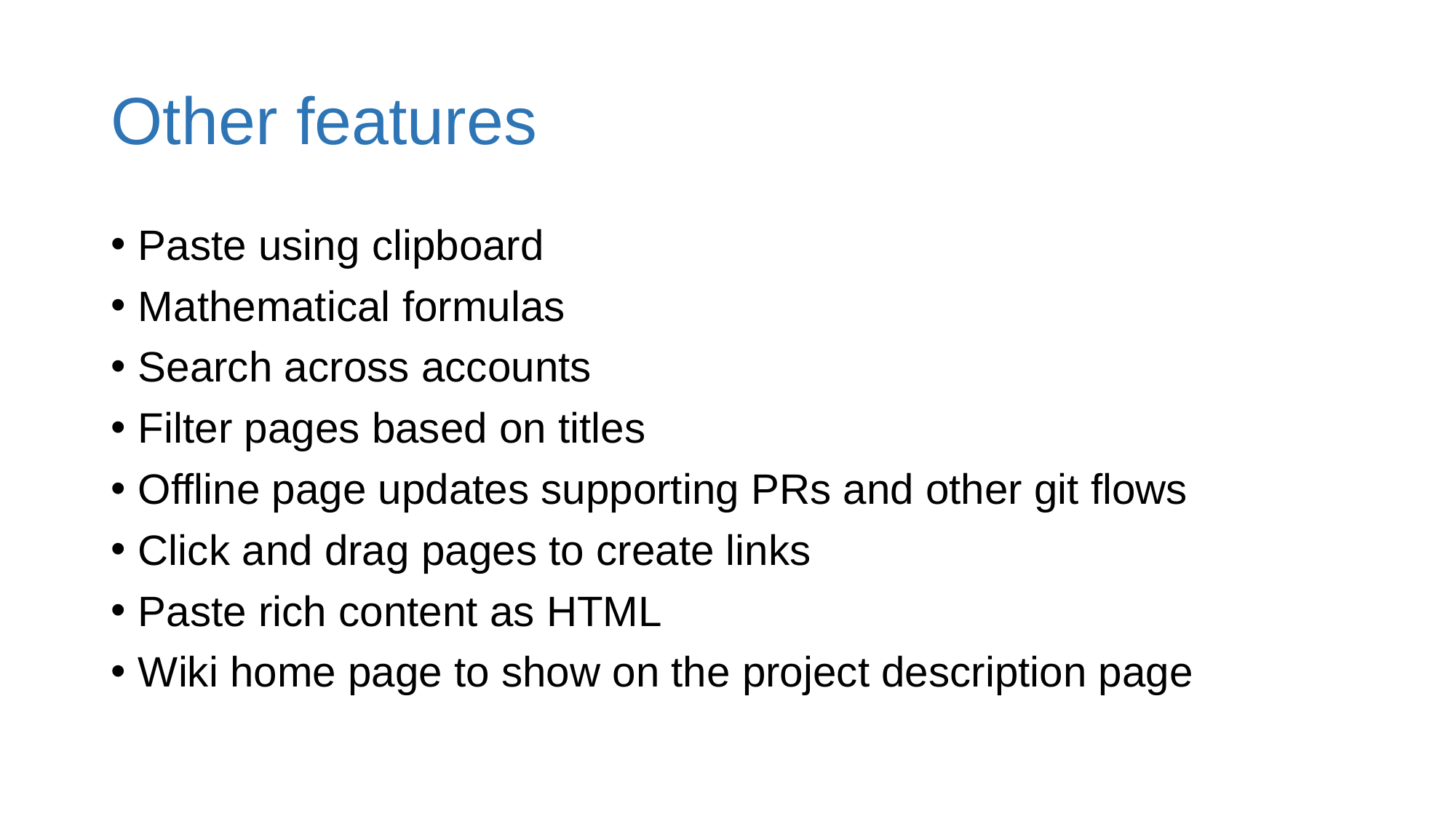

# Other features
Paste using clipboard
Mathematical formulas
Search across accounts
Filter pages based on titles
Offline page updates supporting PRs and other git flows
Click and drag pages to create links
Paste rich content as HTML
Wiki home page to show on the project description page